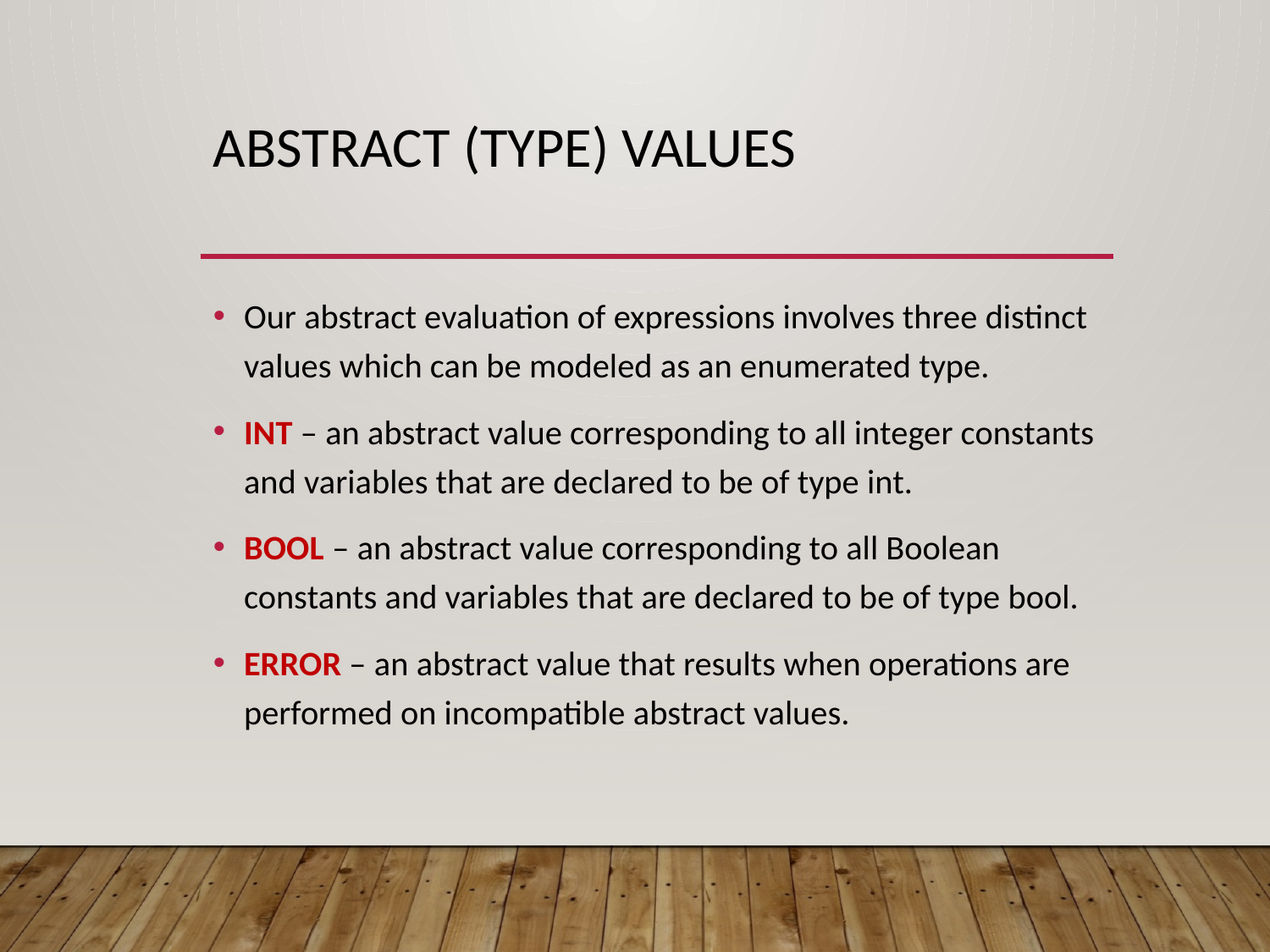

# Abstract (TYPE) Values
Our abstract evaluation of expressions involves three distinct values which can be modeled as an enumerated type.
INT – an abstract value corresponding to all integer constants and variables that are declared to be of type int.
BOOL – an abstract value corresponding to all Boolean constants and variables that are declared to be of type bool.
ERROR – an abstract value that results when operations are performed on incompatible abstract values.